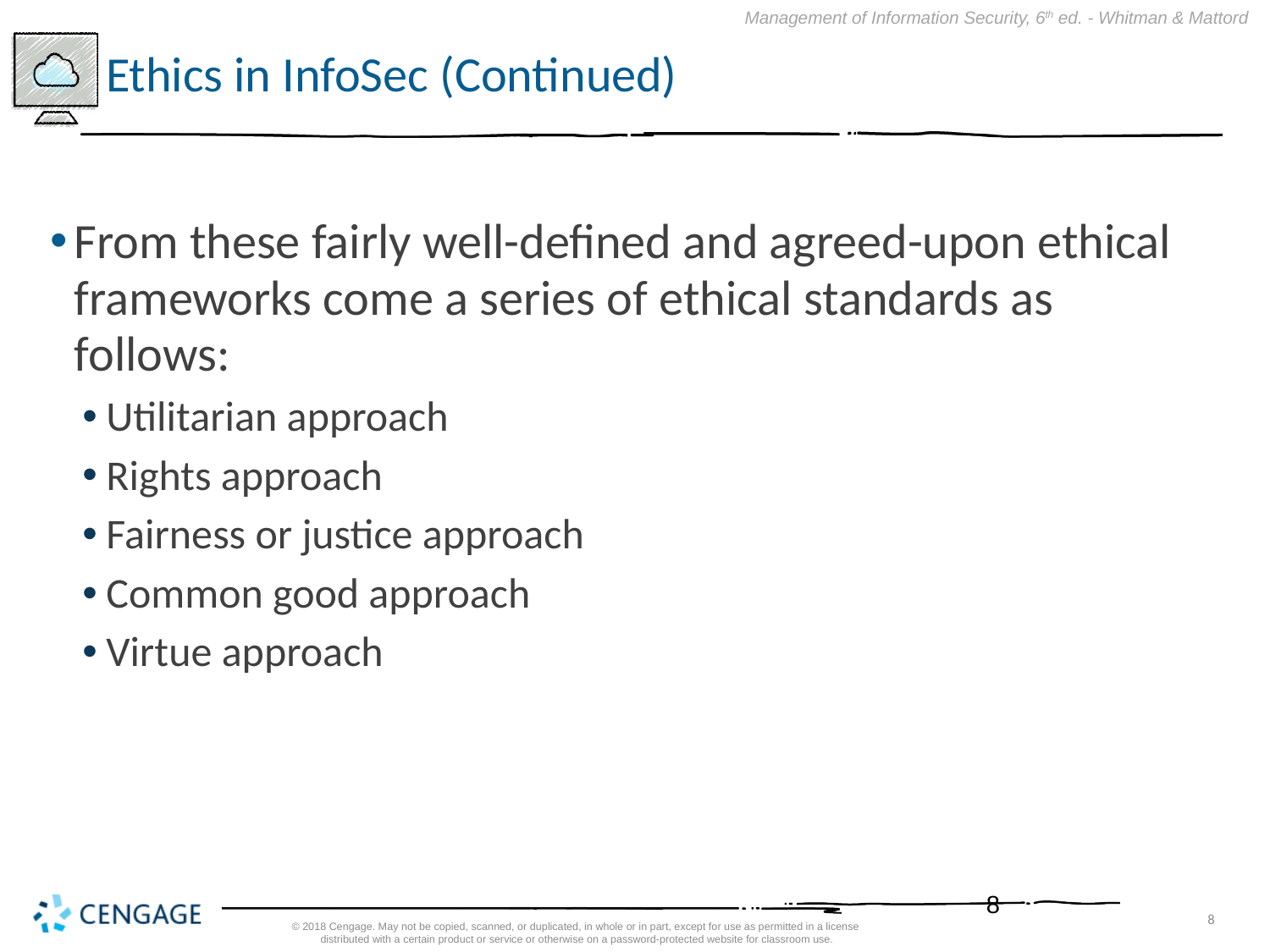

# Ethics in InfoSec (Continued)
From these fairly well-defined and agreed-upon ethical frameworks come a series of ethical standards as follows:
Utilitarian approach
Rights approach
Fairness or justice approach
Common good approach
Virtue approach
8